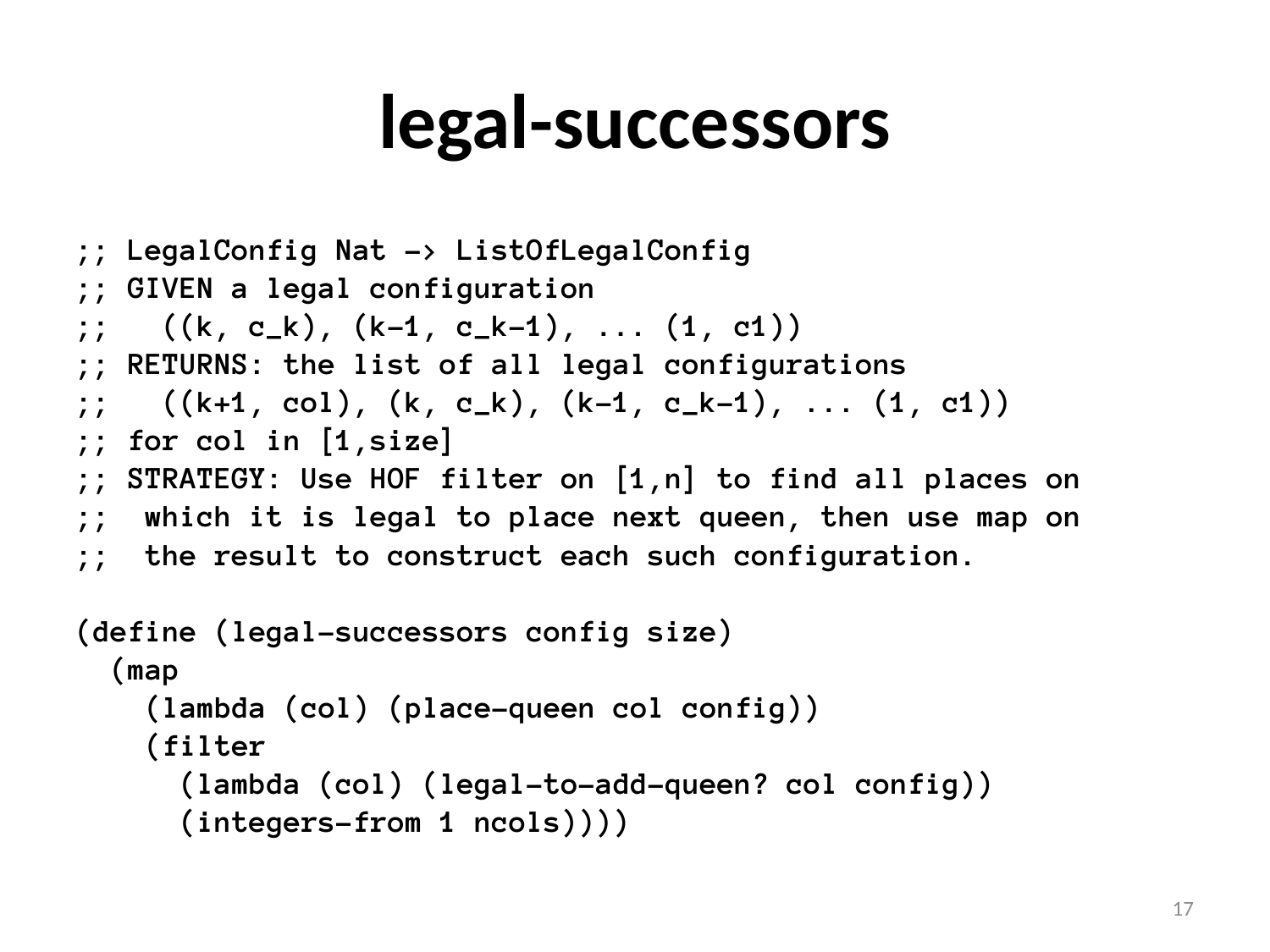

# legal-successors
;; LegalConfig Nat -> ListOfLegalConfig
;; GIVEN a legal configuration
;;   ((k, c_k), (k-1, c_k-1), ... (1, c1))
;; RETURNS: the list of all legal configurations
;;   ((k+1, col), (k, c_k), (k-1, c_k-1), ... (1, c1))
;; for col in [1,size]
;; STRATEGY: Use HOF filter on [1,n] to find all places on
;;  which it is legal to place next queen, then use map on
;;  the result to construct each such configuration.

(define (legal-successors config size)
  (map
    (lambda (col) (place-queen col config))
    (filter
      (lambda (col) (legal-to-add-queen? col config))
      (integers-from 1 ncols))))
17